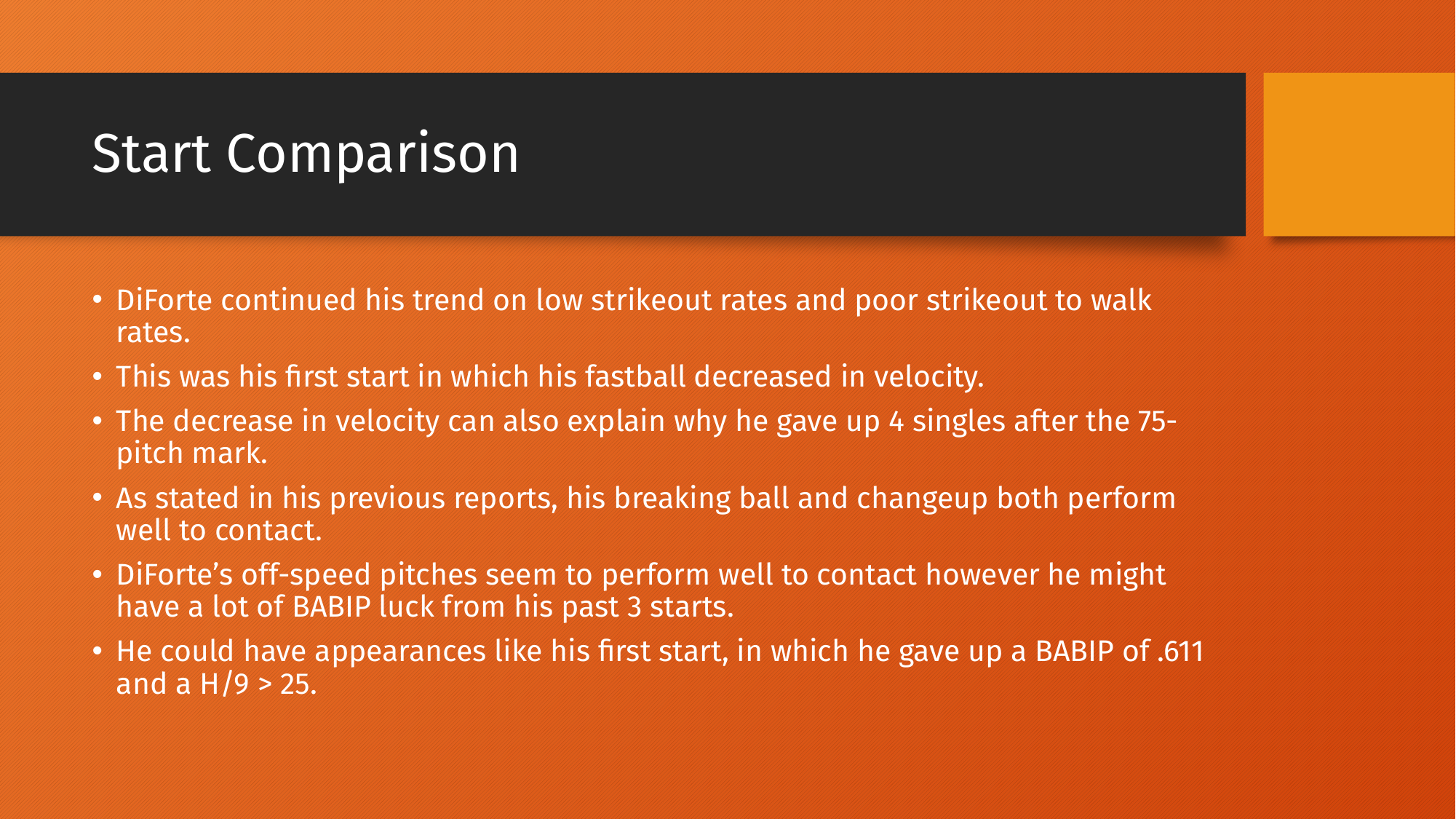

# Start Comparison
DiForte continued his trend on low strikeout rates and poor strikeout to walk rates.
This was his first start in which his fastball decreased in velocity.
The decrease in velocity can also explain why he gave up 4 singles after the 75-pitch mark.
As stated in his previous reports, his breaking ball and changeup both perform well to contact.
DiForte’s off-speed pitches seem to perform well to contact however he might have a lot of BABIP luck from his past 3 starts.
He could have appearances like his first start, in which he gave up a BABIP of .611 and a H/9 > 25.